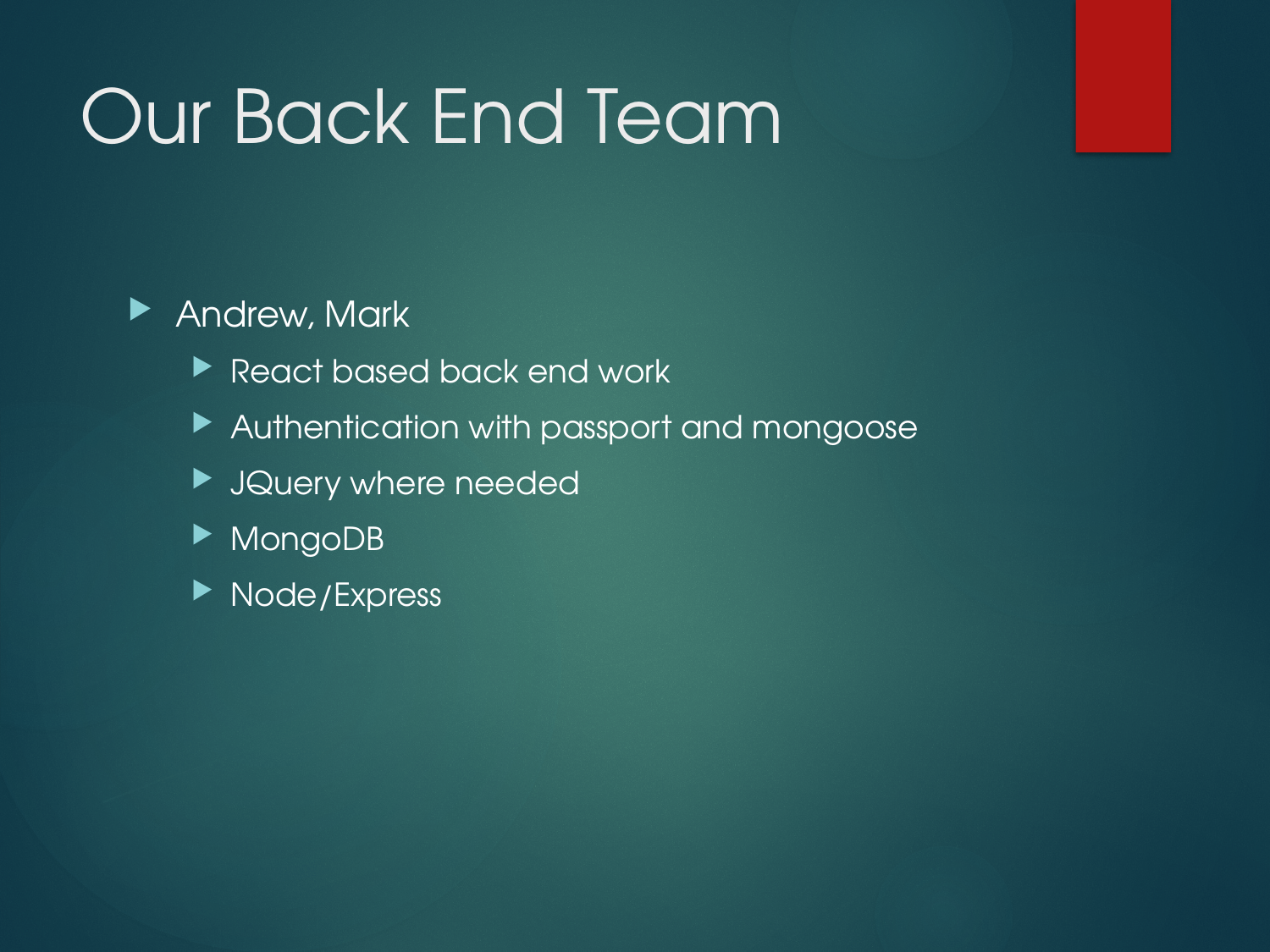

# Our Back End Team
Andrew, Mark
React based back end work
Authentication with passport and mongoose
JQuery where needed
MongoDB
Node/Express